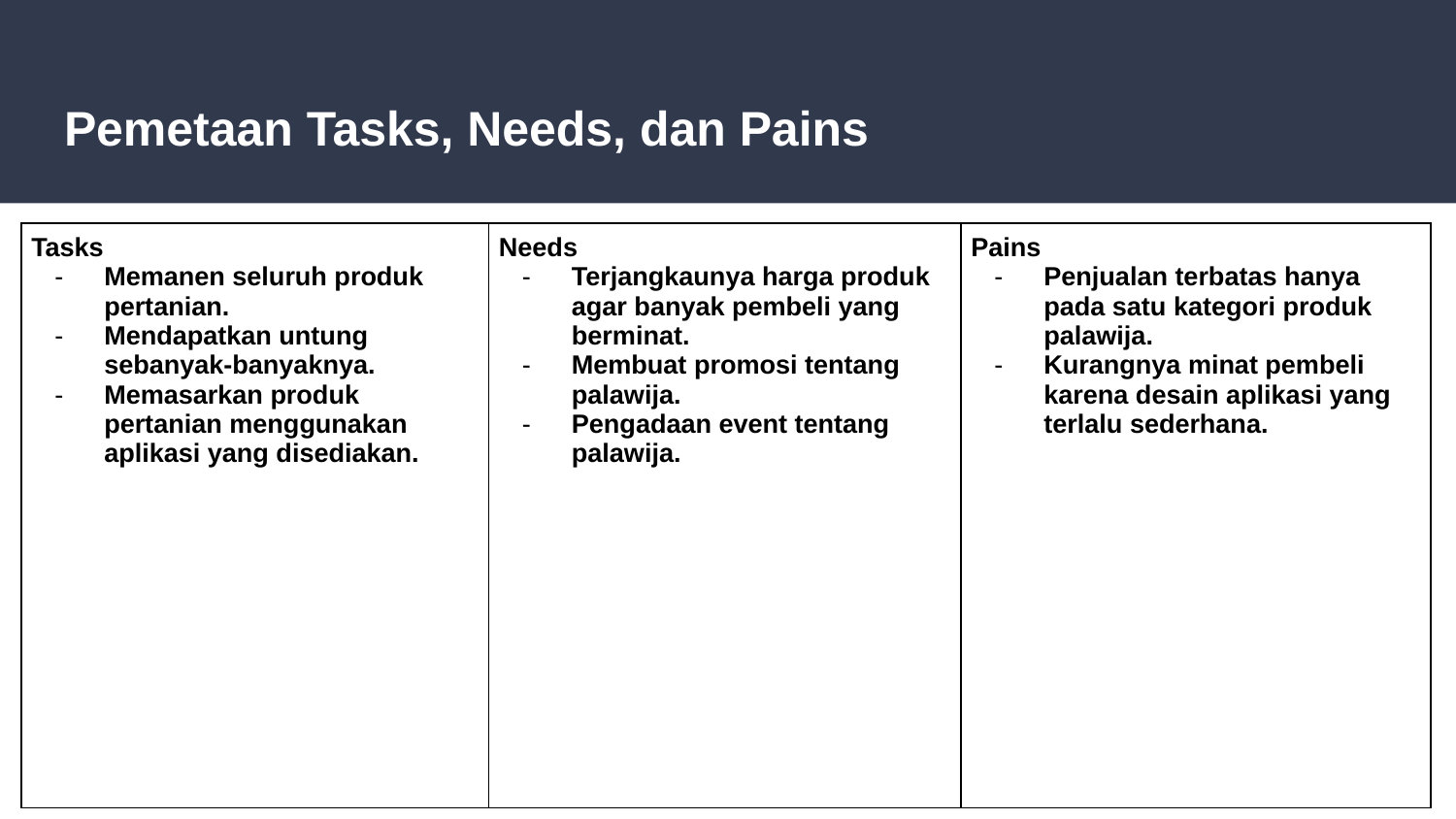

# Pemetaan Tasks, Needs, dan Pains
| Tasks Memanen seluruh produk pertanian. Mendapatkan untung sebanyak-banyaknya. Memasarkan produk pertanian menggunakan aplikasi yang disediakan. | Needs Terjangkaunya harga produk agar banyak pembeli yang berminat. Membuat promosi tentang palawija. Pengadaan event tentang palawija. | Pains Penjualan terbatas hanya pada satu kategori produk palawija. Kurangnya minat pembeli karena desain aplikasi yang terlalu sederhana. |
| --- | --- | --- |